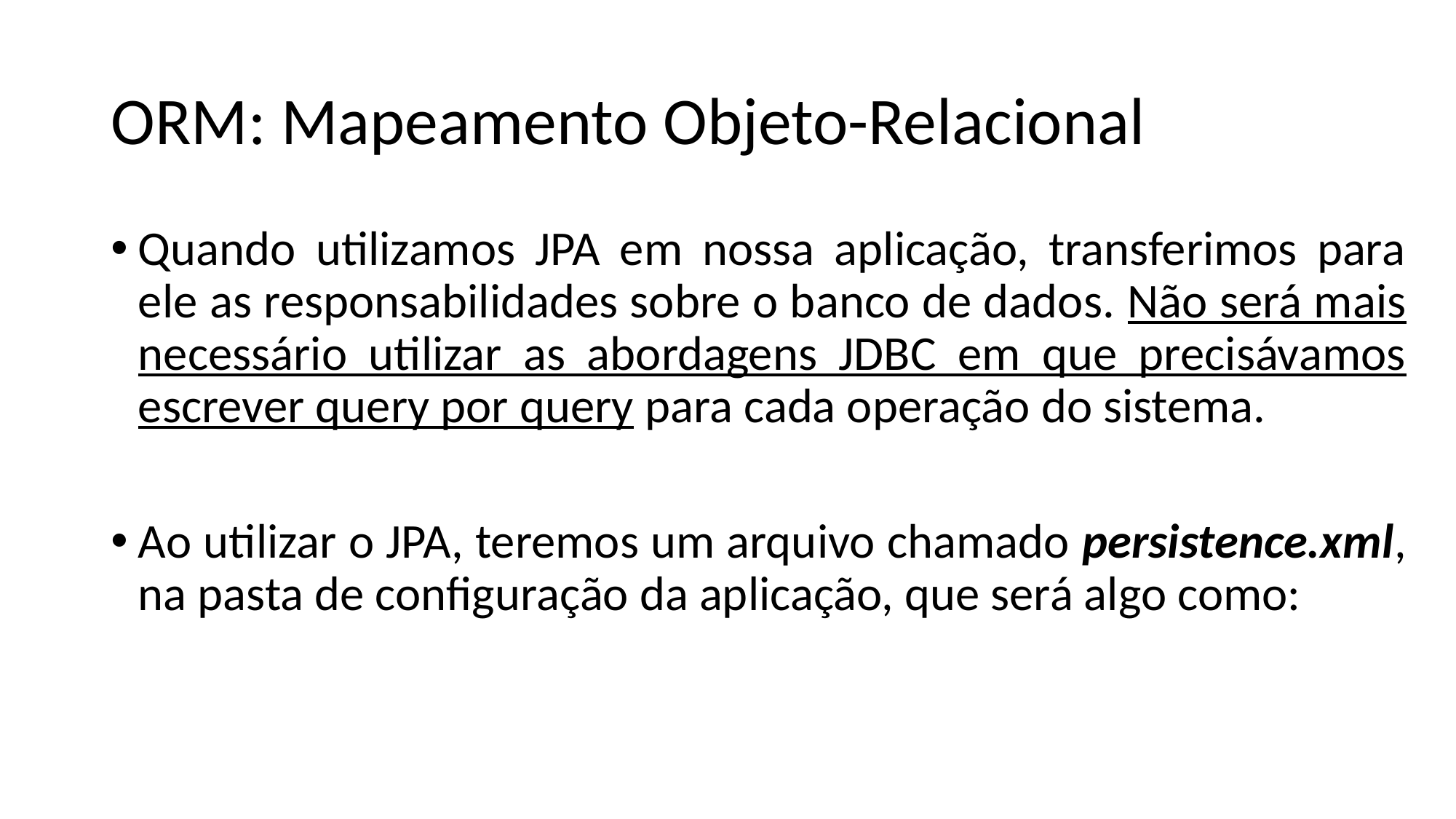

# ORM: Mapeamento Objeto-Relacional
Quando utilizamos JPA em nossa aplicação, transferimos para ele as responsabilidades sobre o banco de dados. Não será mais necessário utilizar as abordagens JDBC em que precisávamos escrever query por query para cada operação do sistema.

Ao utilizar o JPA, teremos um arquivo chamado persistence.xml, na pasta de configuração da aplicação, que será algo como: